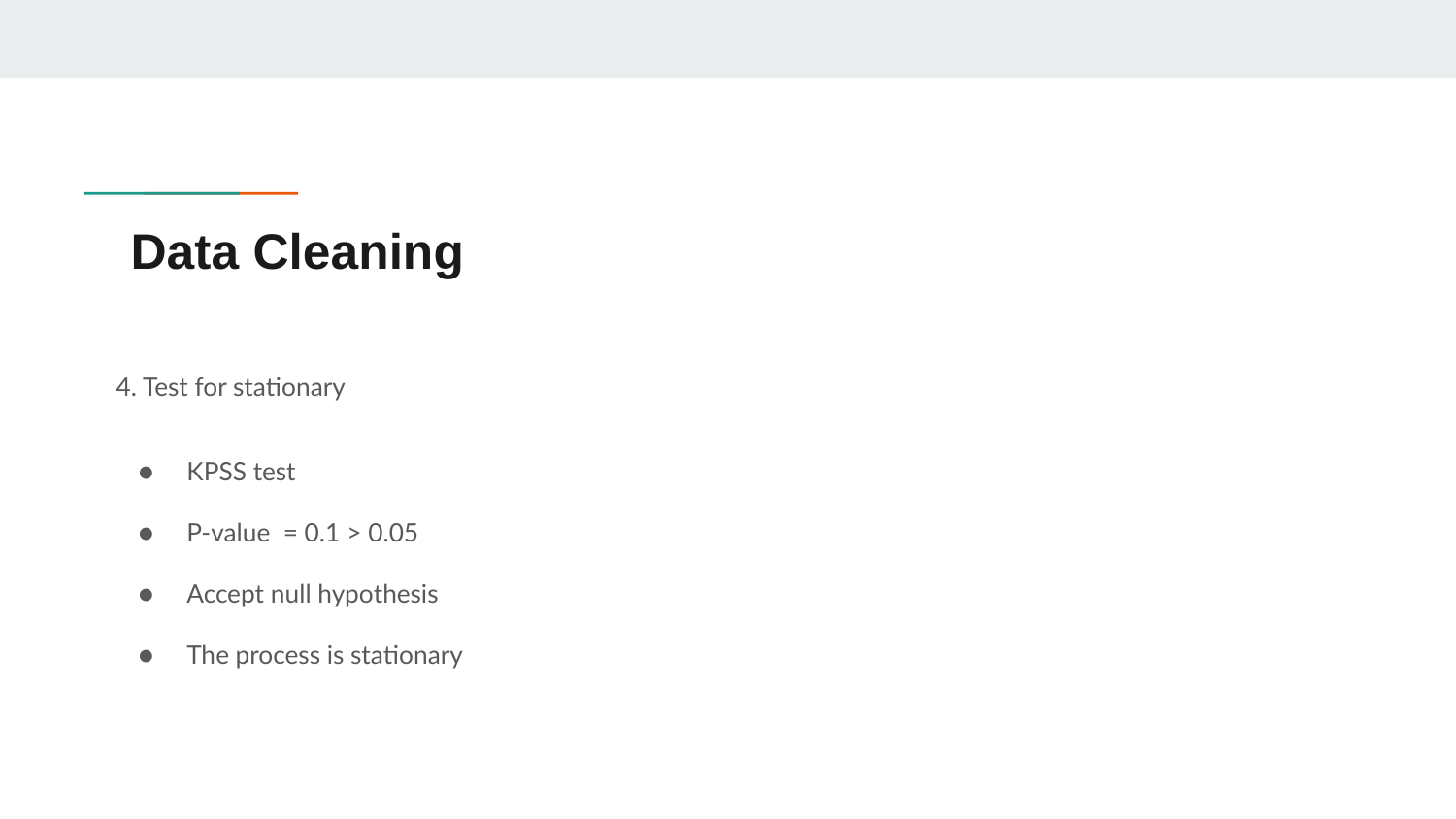

# Data Cleaning
4. Test for stationary
KPSS test
P-value  = 0.1 > 0.05
Accept null hypothesis
The process is stationary